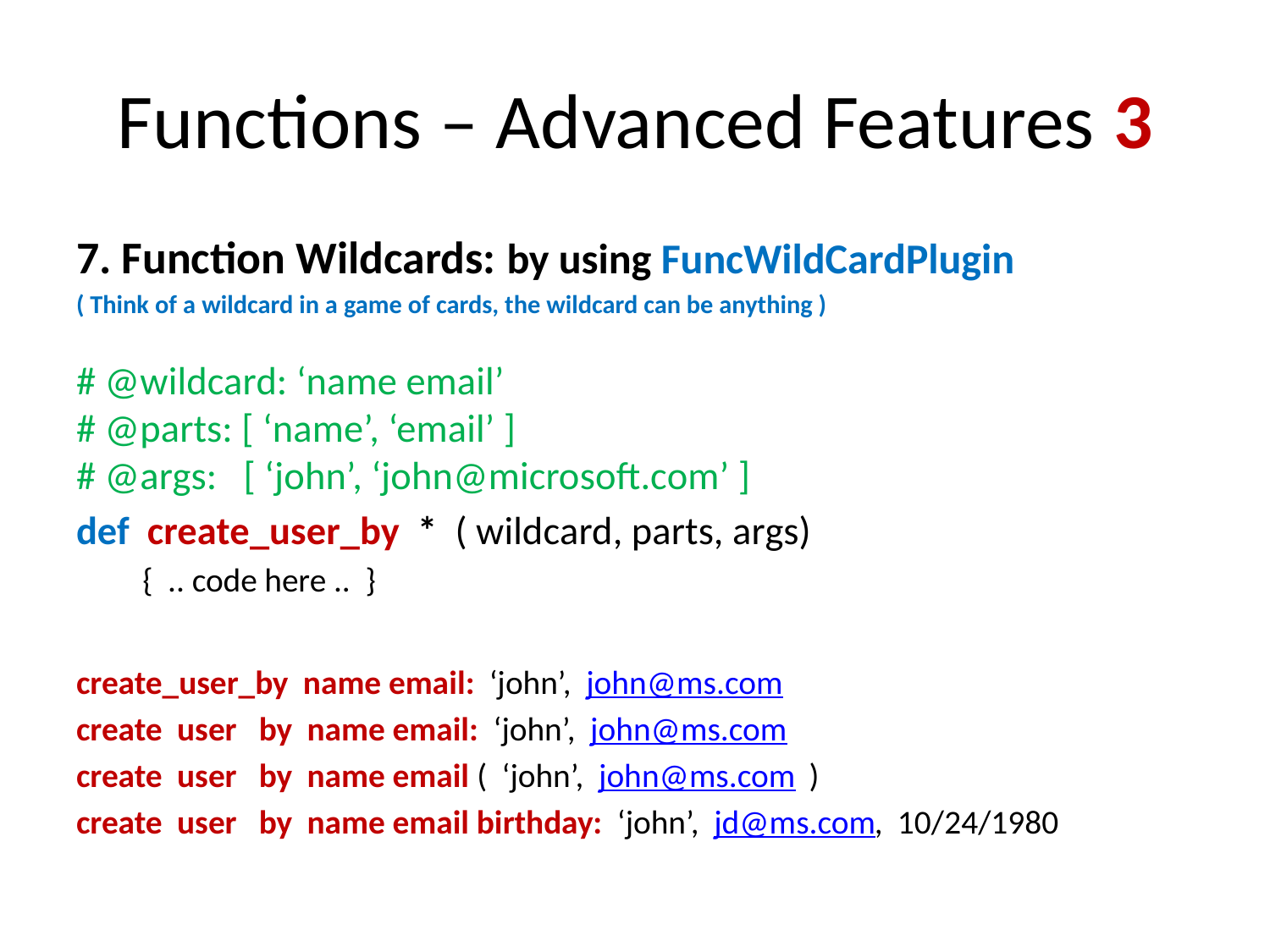

# Functions – Advanced Features 3
7. Function Wildcards: by using FuncWildCardPlugin
( Think of a wildcard in a game of cards, the wildcard can be anything )

# @wildcard: ‘name email’
# @parts: [ ‘name’, ‘email’ ]
# @args:   [ ‘john’, ‘john@microsoft.com’ ]
def  create_user_by  *  ( wildcard, parts, args)
	{  .. code here ..  }

create_user_by  name email:  ‘john’,  john@ms.com
create  user   by  name email:  ‘john’,  john@ms.com
create  user   by  name email (  ‘john’,  john@ms.com  )
create  user   by  name email birthday:  ‘john’,  jd@ms.com,  10/24/1980